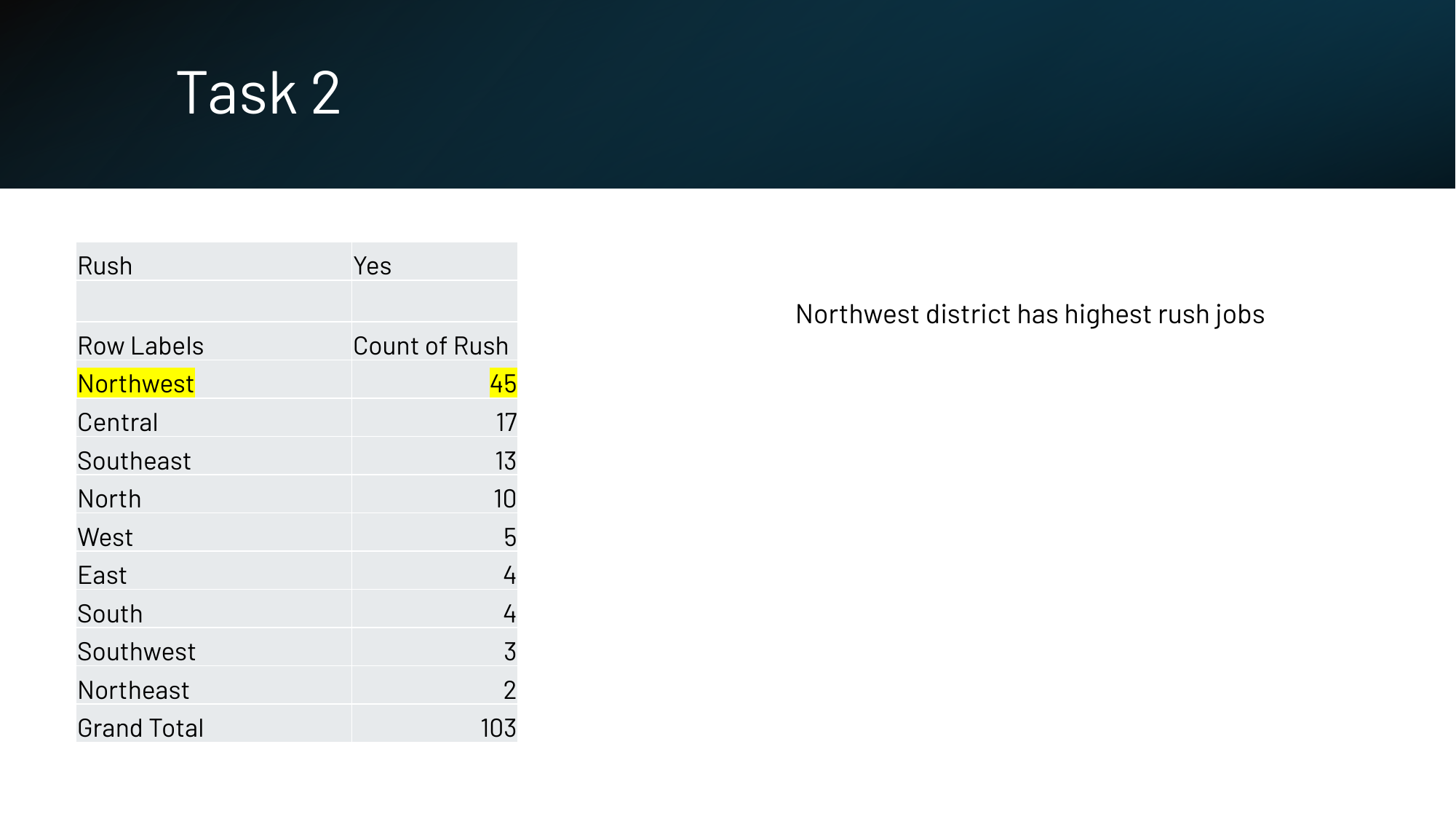

# Task 2
| Rush | Yes |
| --- | --- |
|  |  |
| Row Labels | Count of Rush |
| Northwest | 45 |
| Central | 17 |
| Southeast | 13 |
| North | 10 |
| West | 5 |
| East | 4 |
| South | 4 |
| Southwest | 3 |
| Northeast | 2 |
| Grand Total | 103 |
Northwest district has highest rush jobs